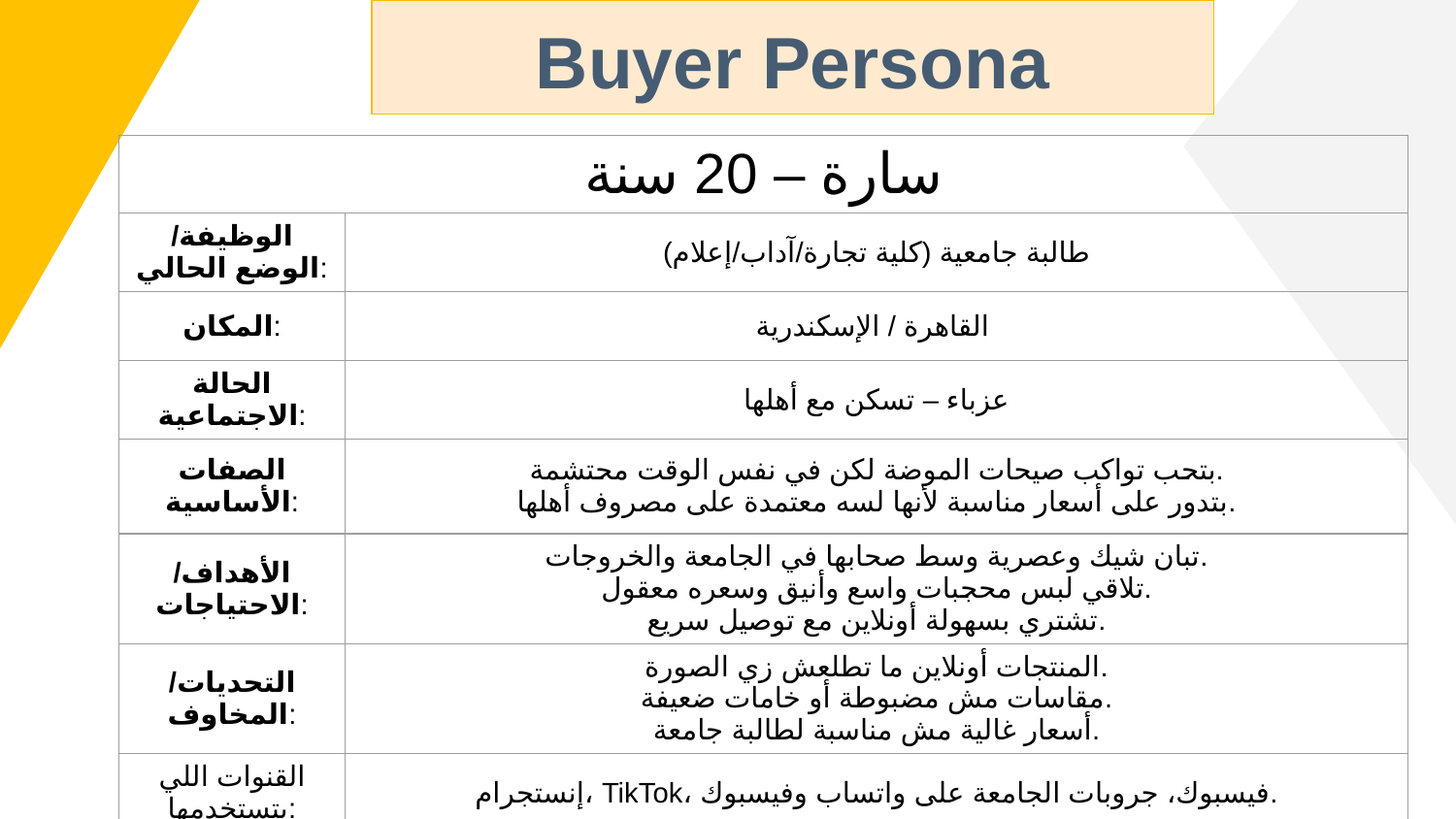

| Buyer Persona |
| --- |
| سارة – 20 سنة |  |
| --- | --- |
| الوظيفة/الوضع الحالي: | طالبة جامعية (كلية تجارة/آداب/إعلام) |
| المكان: | القاهرة / الإسكندرية |
| الحالة الاجتماعية: | عزباء – تسكن مع أهلها |
| الصفات الأساسية: | بتحب تواكب صيحات الموضة لكن في نفس الوقت محتشمة. بتدور على أسعار مناسبة لأنها لسه معتمدة على مصروف أهلها. |
| الأهداف/الاحتياجات: | تبان شيك وعصرية وسط صحابها في الجامعة والخروجات. تلاقي لبس محجبات واسع وأنيق وسعره معقول. تشتري بسهولة أونلاين مع توصيل سريع. |
| التحديات/المخاوف: | المنتجات أونلاين ما تطلعش زي الصورة. مقاسات مش مضبوطة أو خامات ضعيفة. أسعار غالية مش مناسبة لطالبة جامعة. |
| القنوات اللي بتستخدمها: | إنستجرام، TikTok، فيسبوك، جروبات الجامعة على واتساب وفيسبوك. |